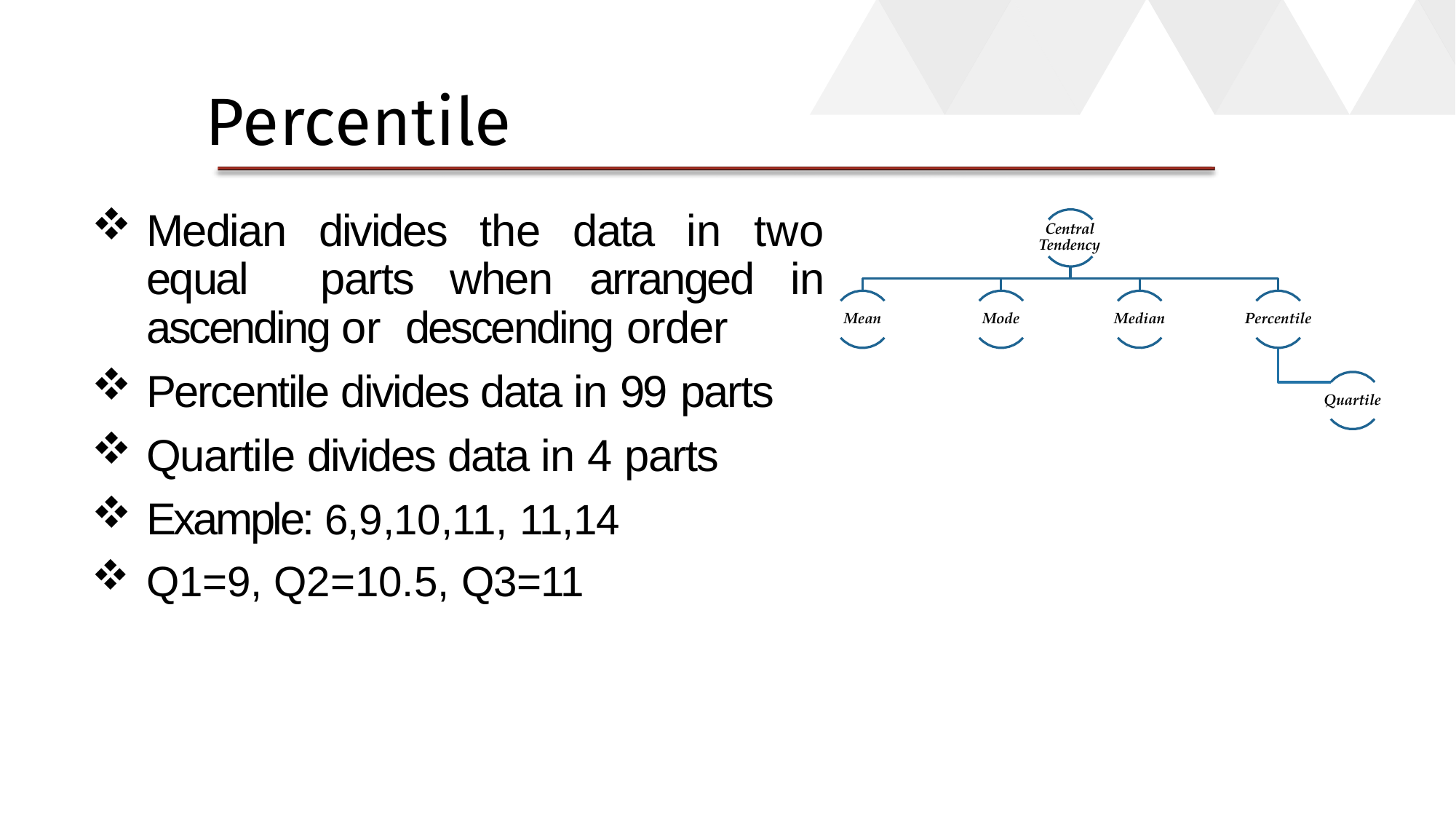

# Percentile
Median divides the data in two equal  parts when arranged in ascending or  descending order
Percentile divides data in 99 parts
Quartile divides data in 4 parts
Example: 6,9,10,11, 11,14
Q1=9, Q2=10.5, Q3=11

Central  Tendency

Mean
Mode
Median
Percentile

Quartile